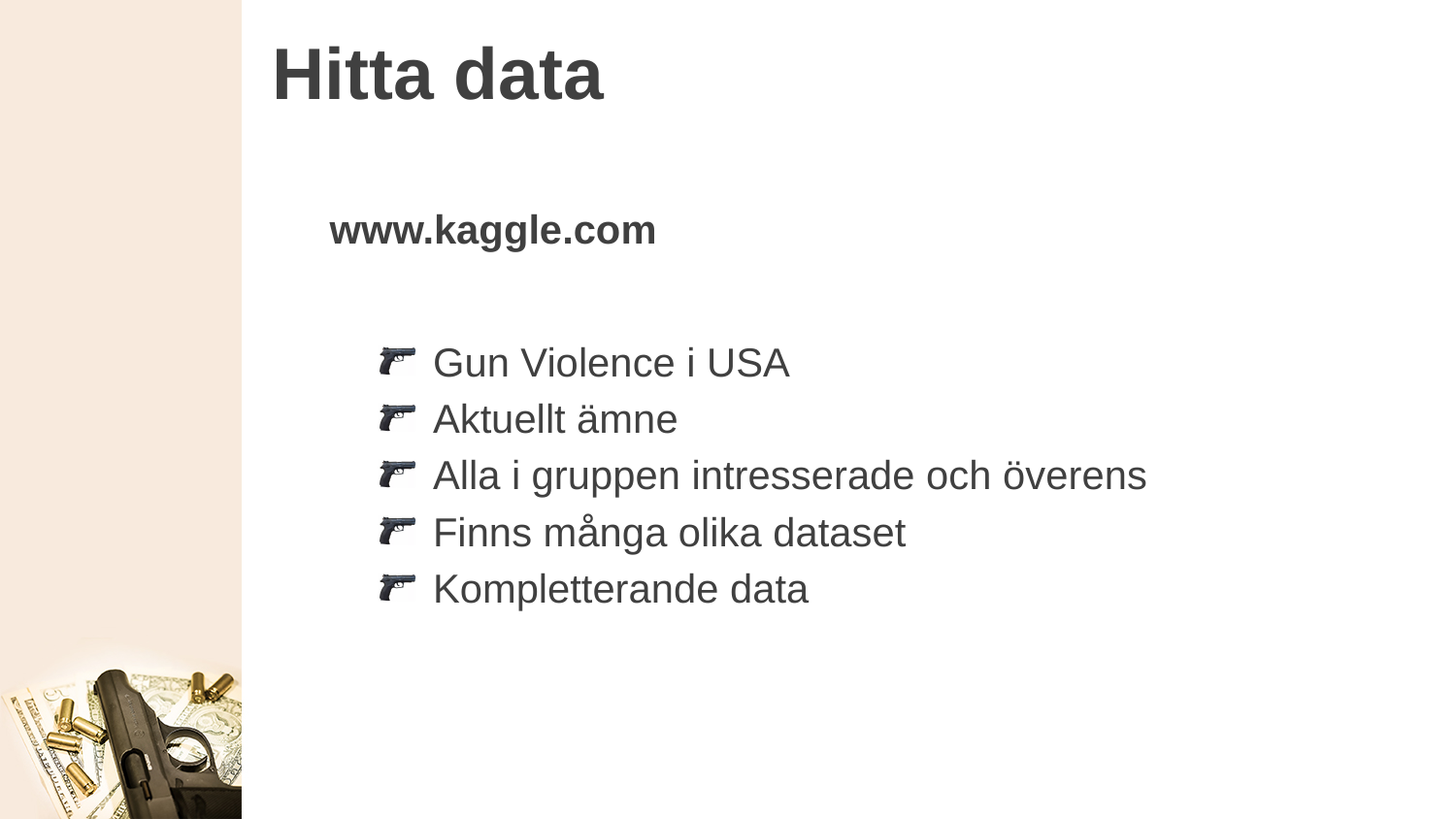

# Hitta data
www.kaggle.com
Gun Violence i USA
Aktuellt ämne
Alla i gruppen intresserade och överens
Finns många olika dataset
Kompletterande data